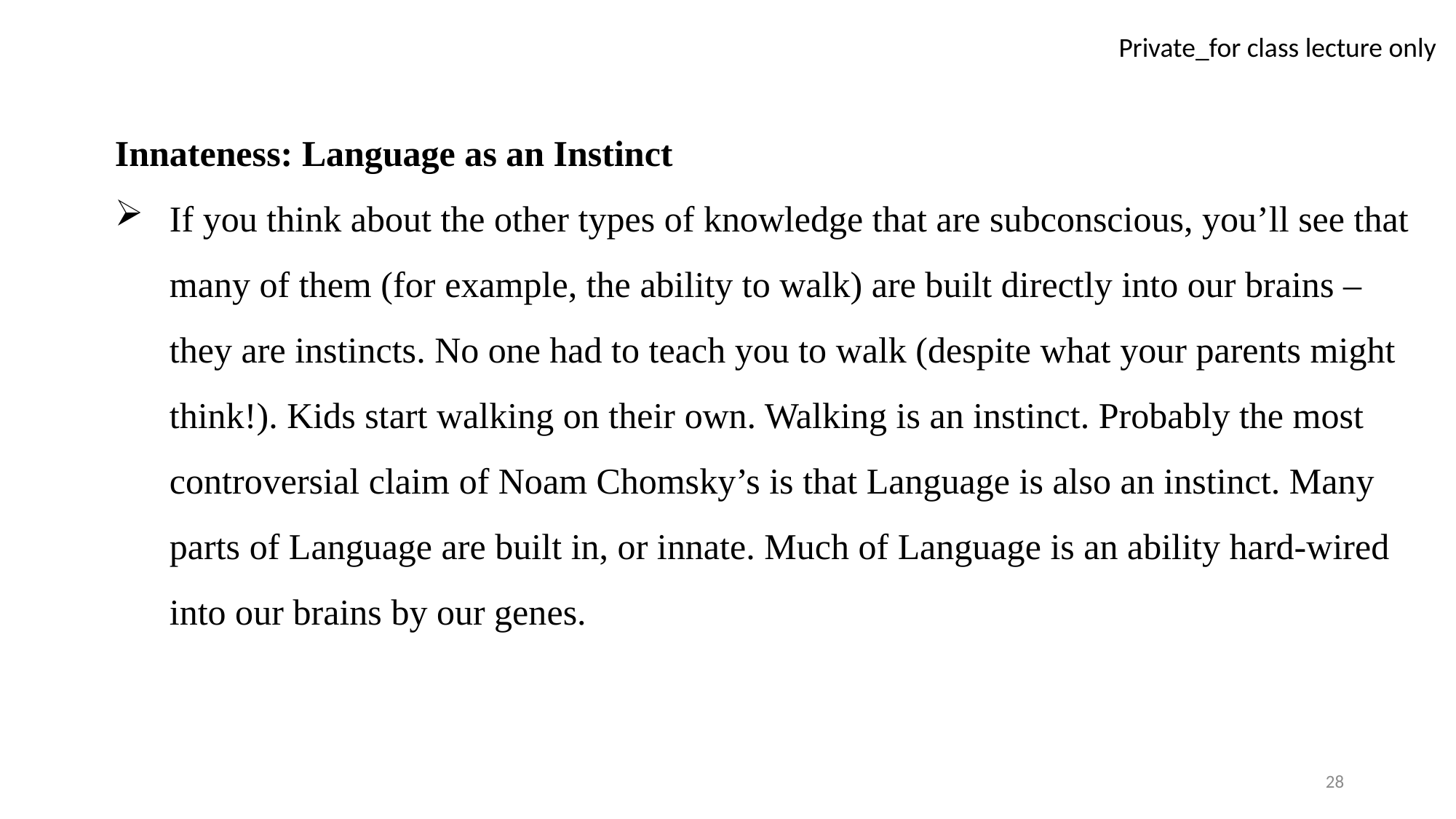

Innateness: Language as an Instinct
If you think about the other types of knowledge that are subconscious, you’ll see that many of them (for example, the ability to walk) are built directly into our brains – they are instincts. No one had to teach you to walk (despite what your parents might think!). Kids start walking on their own. Walking is an instinct. Probably the most controversial claim of Noam Chomsky’s is that Language is also an instinct. Many parts of Language are built in, or innate. Much of Language is an ability hard-wired into our brains by our genes.

28